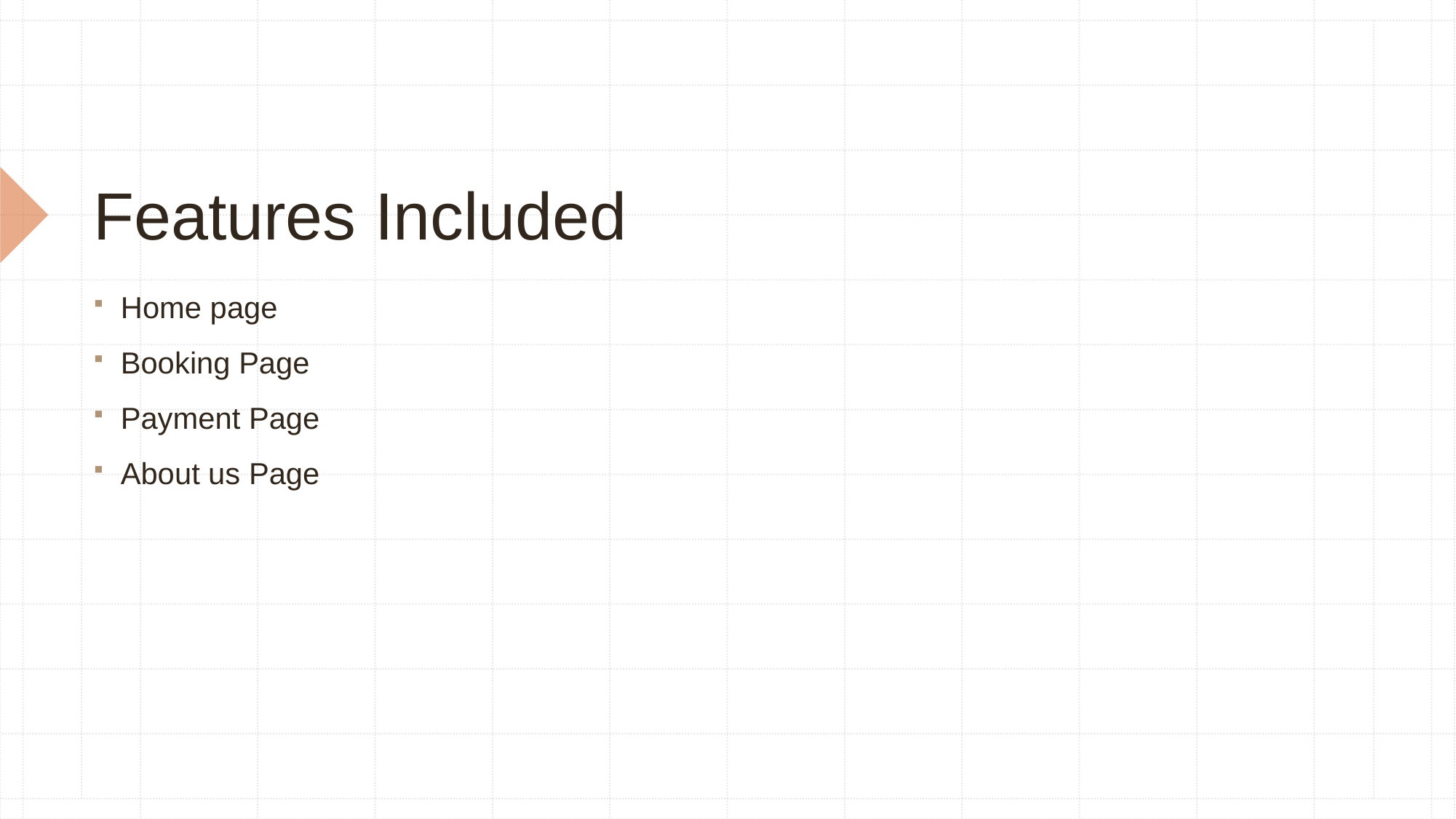

# Features Included
Home page
Booking Page
Payment Page
About us Page